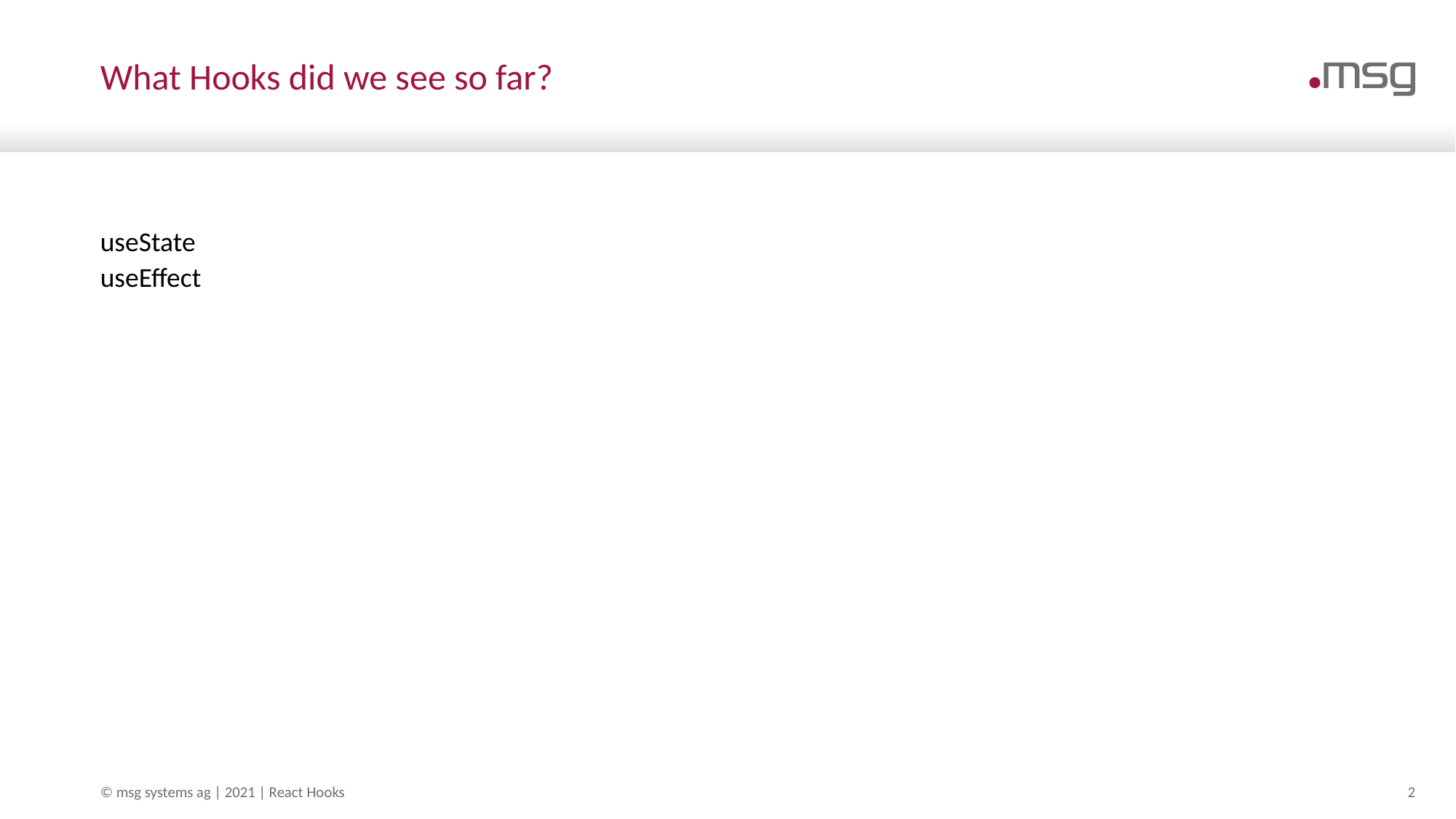

# What Hooks did we see so far?
useState
useEffect
© msg systems ag | 2021 | React Hooks
2